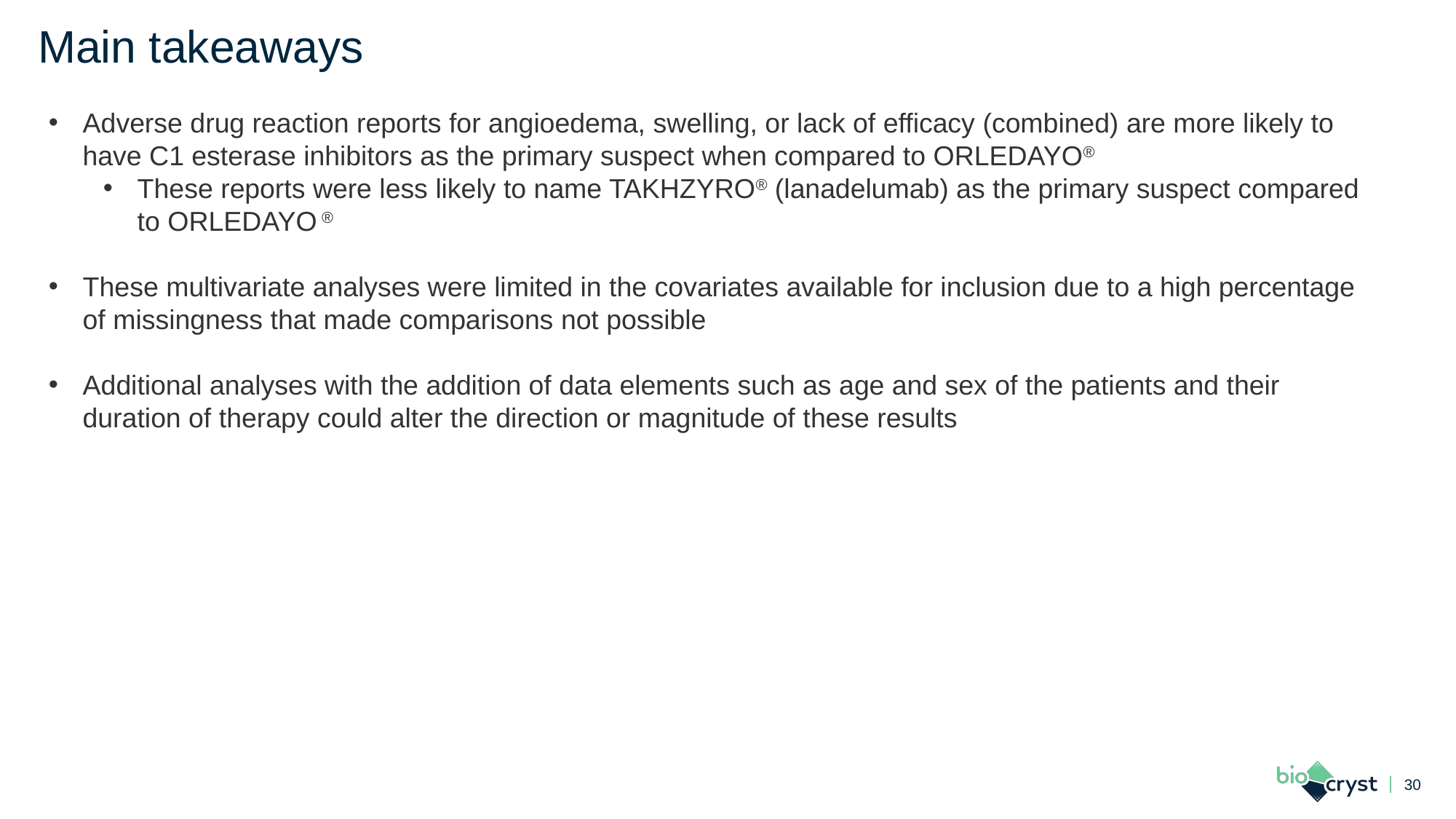

# Main takeaways
Adverse drug reaction reports for angioedema, swelling, or lack of efficacy (combined) are more likely to have C1 esterase inhibitors as the primary suspect when compared to ORLEDAYO®
These reports were less likely to name TAKHZYRO® (lanadelumab) as the primary suspect compared to ORLEDAYO ®

These multivariate analyses were limited in the covariates available for inclusion due to a high percentage of missingness that made comparisons not possible

Additional analyses with the addition of data elements such as age and sex of the patients and their duration of therapy could alter the direction or magnitude of these results

30